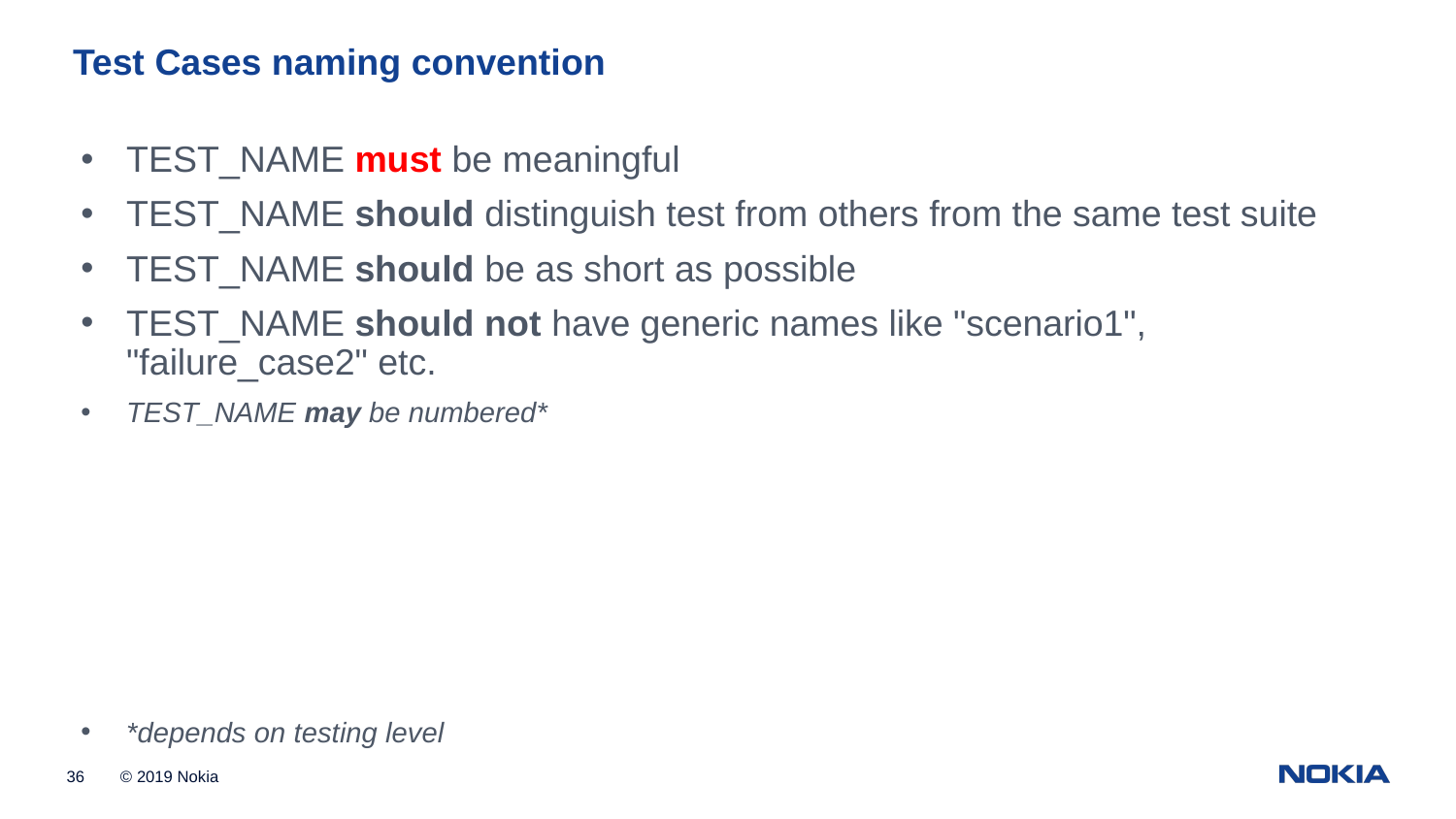

# Test Cases naming convention
TEST_NAME must be meaningful
TEST_NAME should distinguish test from others from the same test suite
TEST_NAME should be as short as possible
TEST_NAME should not have generic names like "scenario1", "failure_case2" etc.
TEST_NAME may be numbered*

*depends on testing level